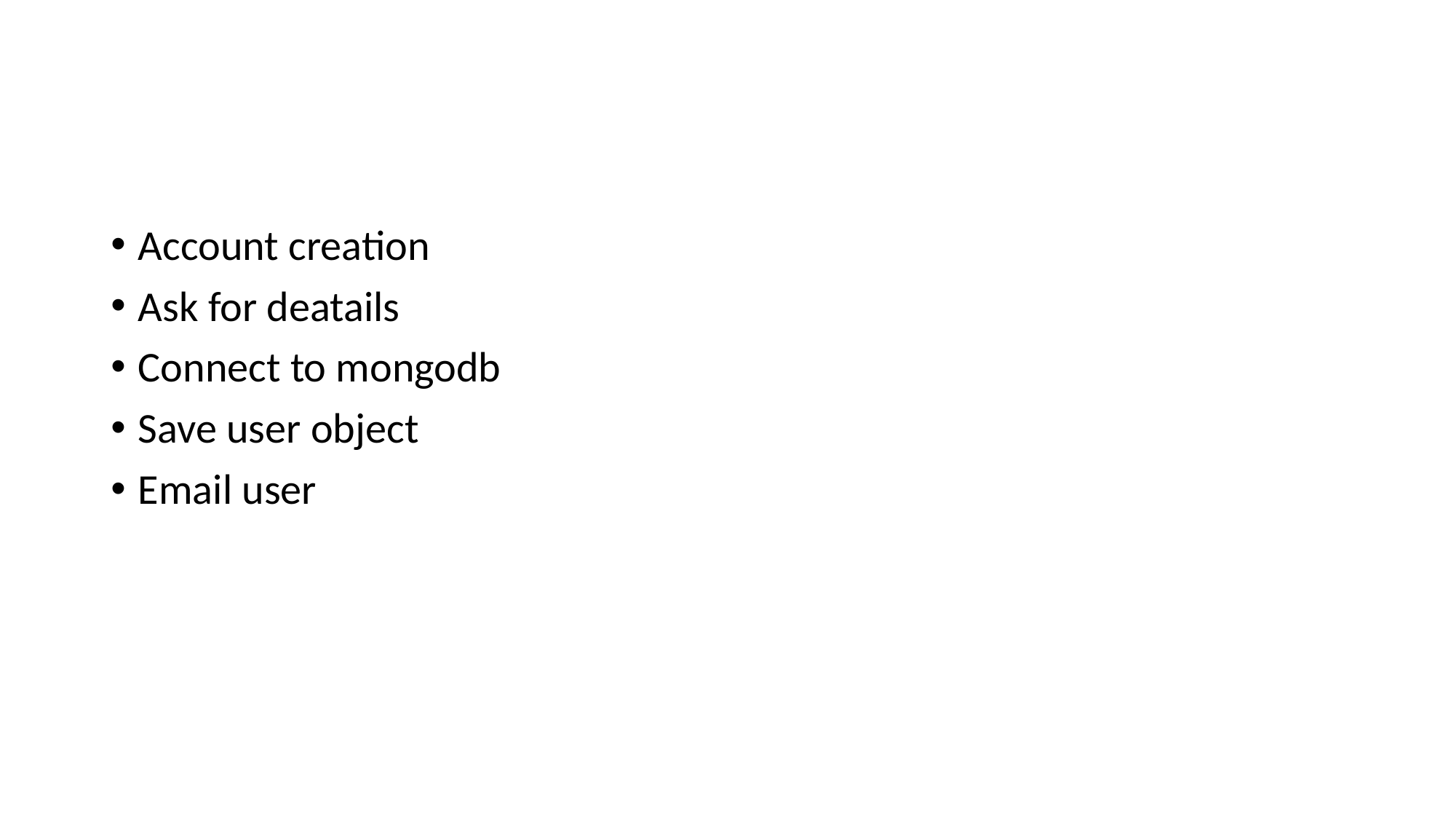

Account creation
Ask for deatails
Connect to mongodb
Save user object
Email user